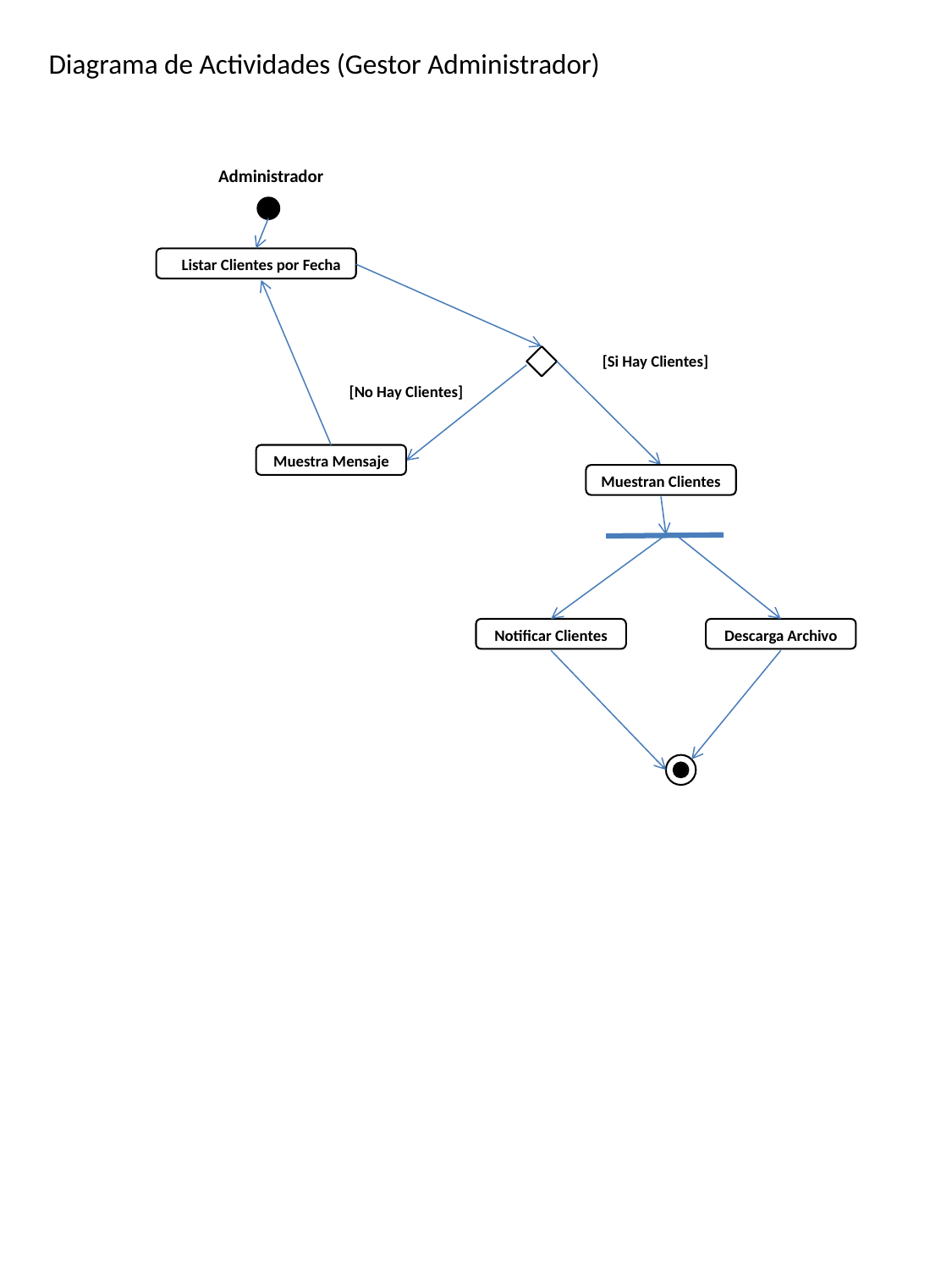

Diagrama de Actividades (Gestor Administrador)
Administrador

Listar Clientes por Fecha
[Si Hay Clientes]

[No Hay Clientes]

Muestra Mensaje

Muestran Clientes

Notificar Clientes

Descarga Archivo